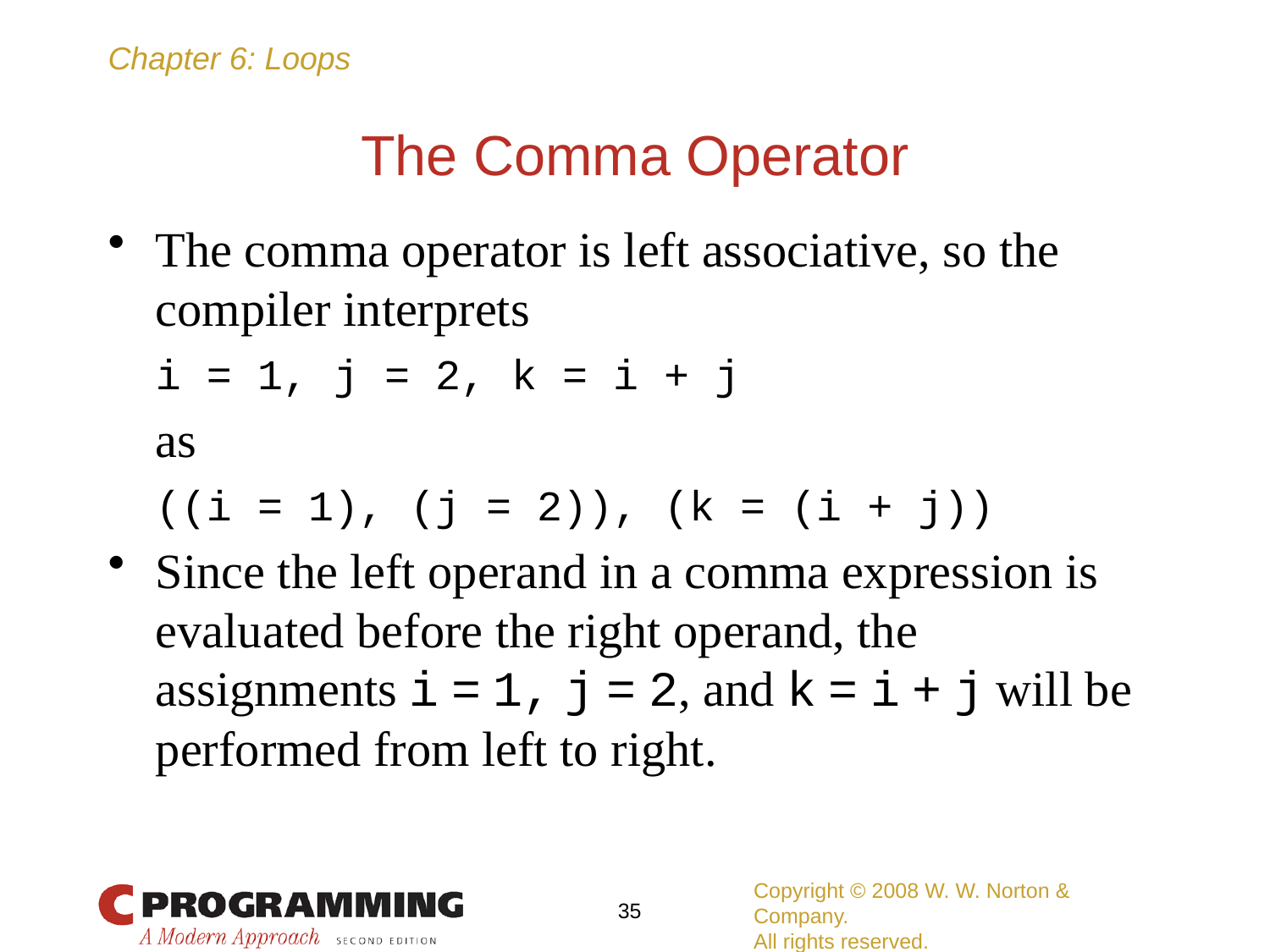

# The Comma Operator
The comma operator is left associative, so the compiler interprets
	i = 1, j = 2, k = i + j
	as
	((i = 1), (j = 2)), (k = (i + j))
Since the left operand in a comma expression is evaluated before the right operand, the assignments i = 1, j = 2, and k = i + j will be performed from left to right.
Copyright © 2008 W. W. Norton & Company.
All rights reserved.
35